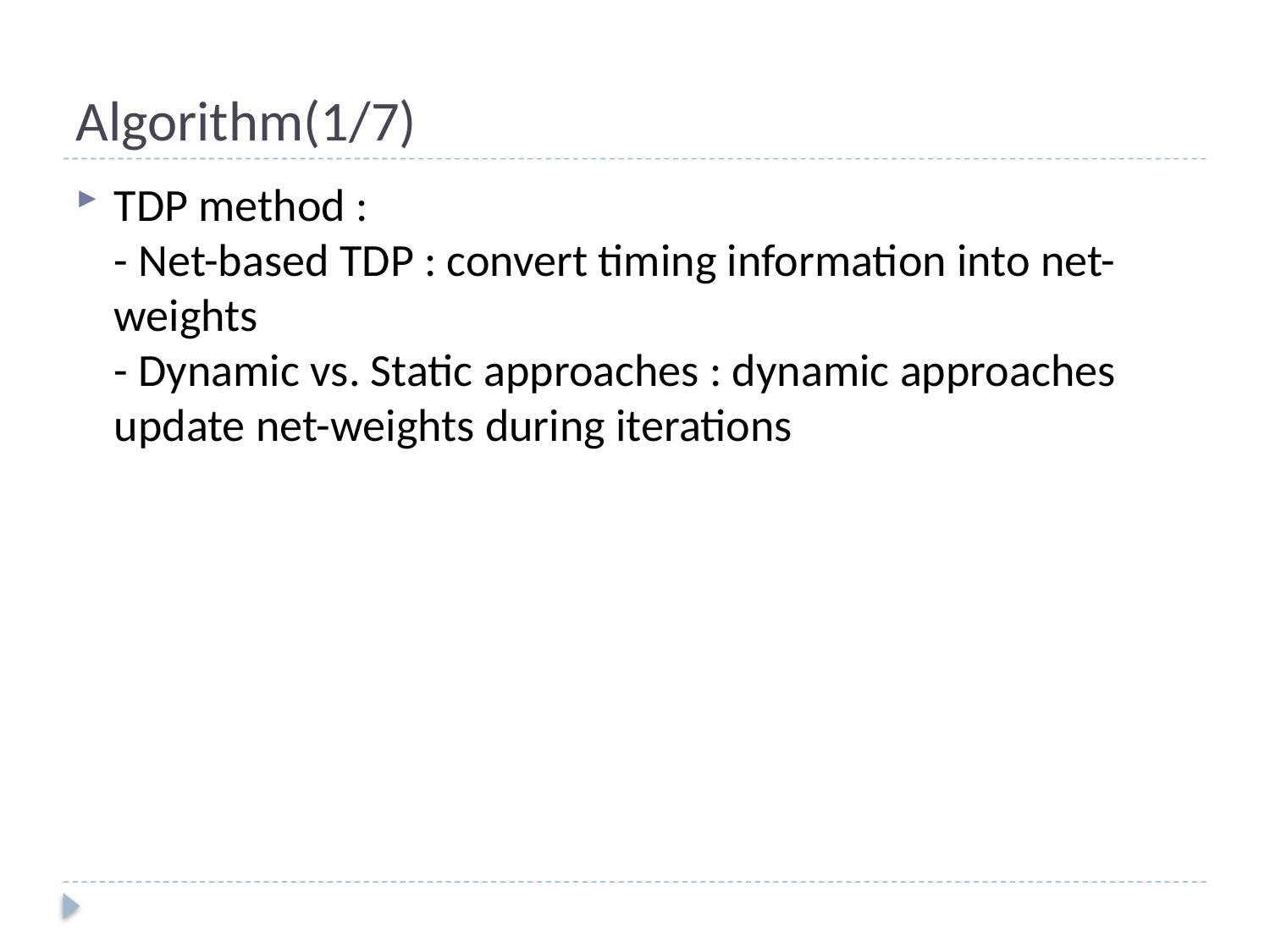

# Algorithm(1/7)
TDP method :
- Net-based TDP : convert timing information into net-weights
- Dynamic vs. Static approaches : dynamic approaches update net-weights during iterations